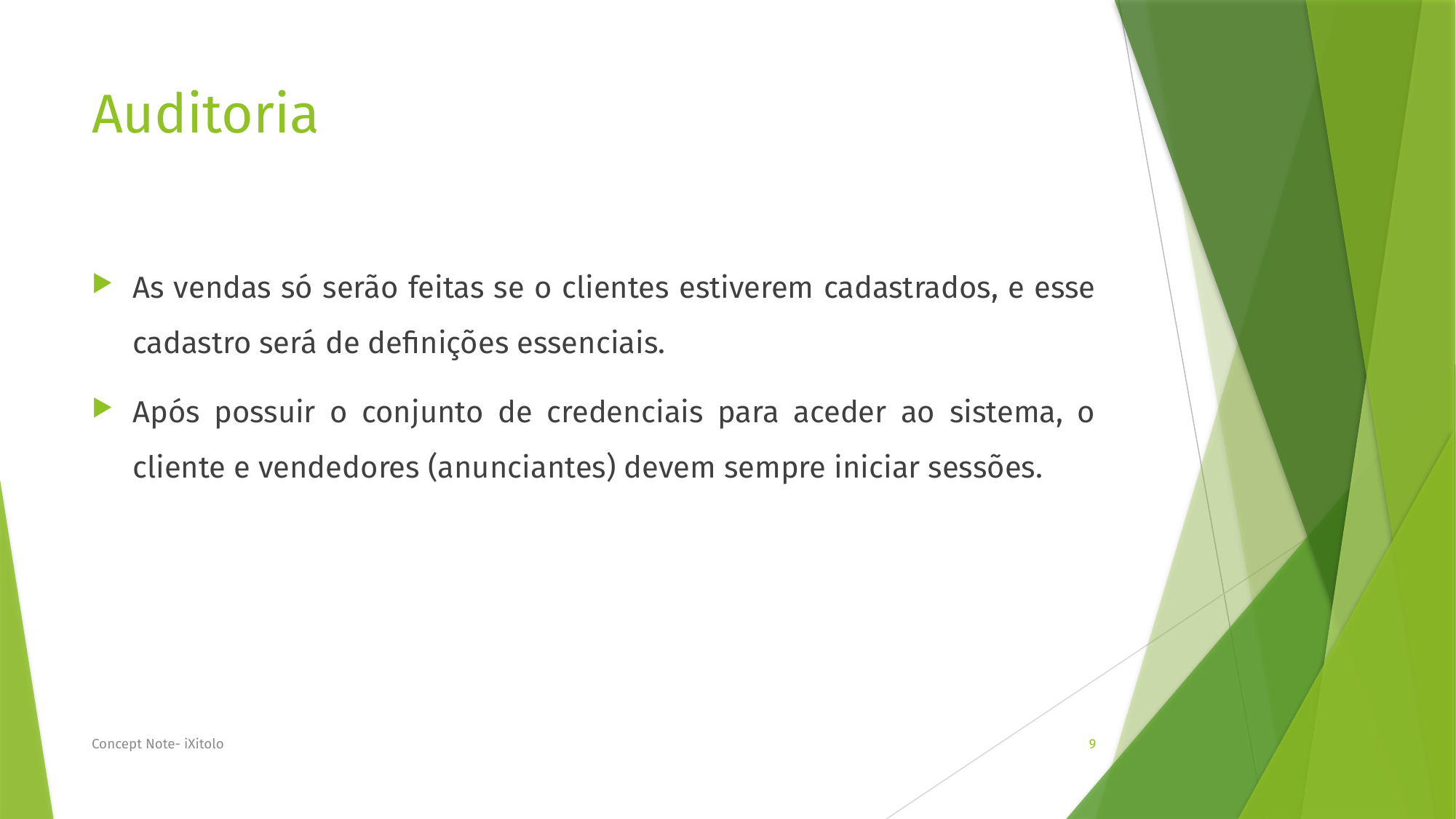

# Auditoria
As vendas só serão feitas se o clientes estiverem cadastrados, e esse cadastro será de definições essenciais.
Após possuir o conjunto de credenciais para aceder ao sistema, o cliente e vendedores (anunciantes) devem sempre iniciar sessões.

Concept Note- iXitolo
9